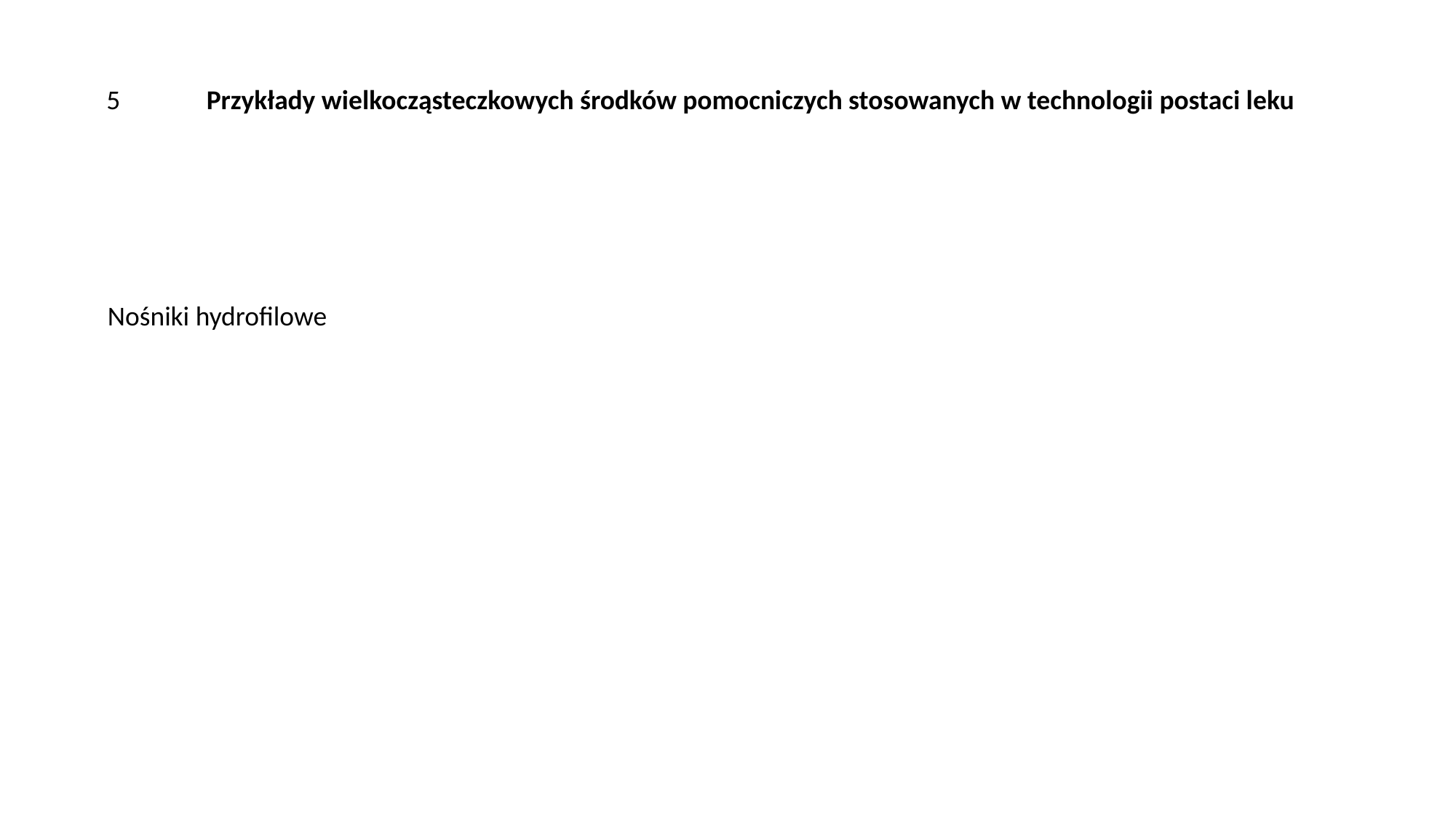

5

Przykłady wielkocząsteczkowych środków pomocniczych stosowanych w technologii postaci leku
Nośniki hydrofilowe